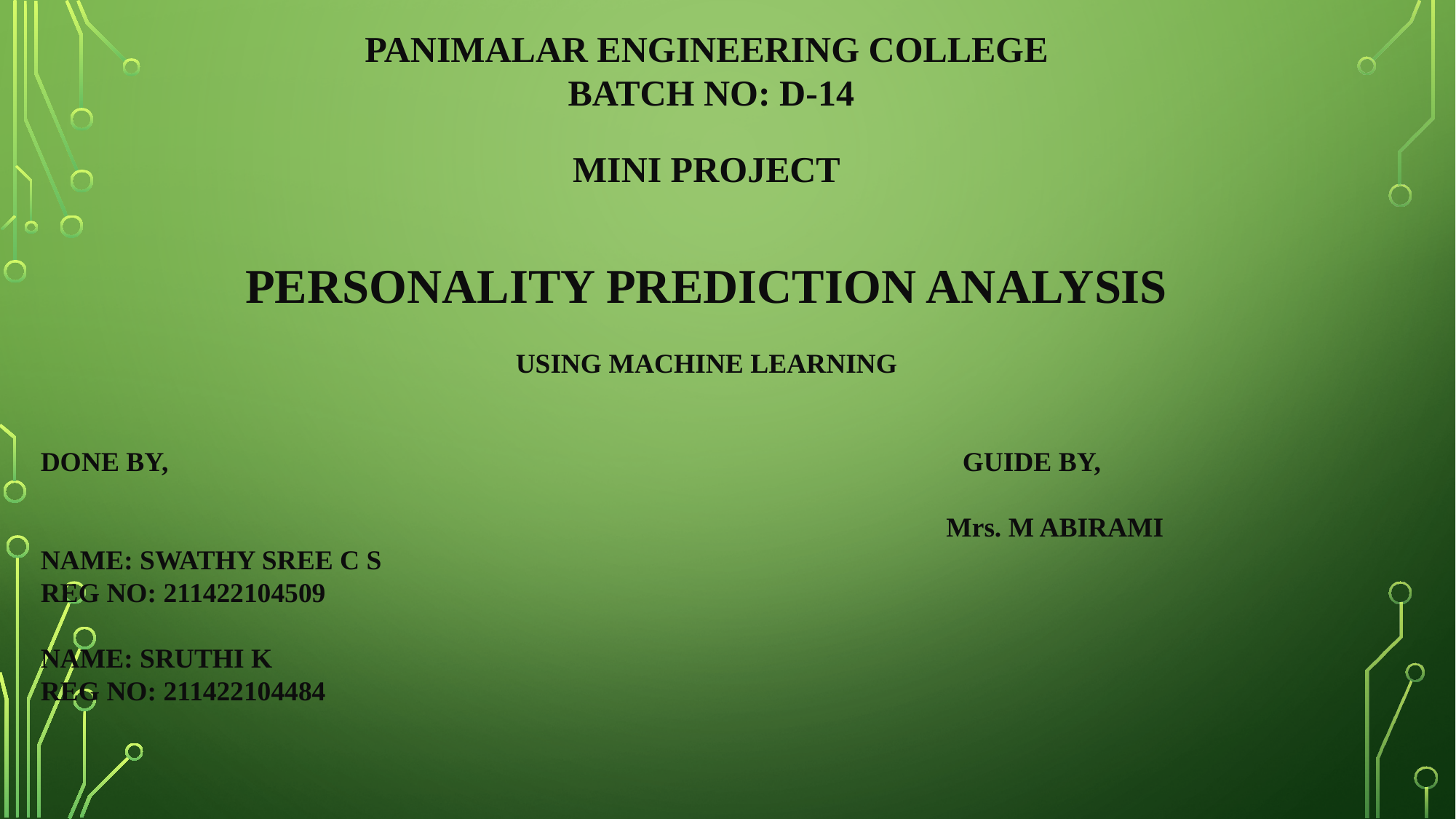

PANIMALAR ENGINEERING COLLEGE
 BATCH NO: D-14

MINI PROJECT

PERSONALITY PREDICTION ANALYSIS

USING MACHINE LEARNING

DONE BY,                                                                                                                   GUIDE BY,

                                                                                                                                   Mrs. M ABIRAMI
NAME: SWATHY SREE C S
REG NO: 211422104509

NAME: SRUTHI K
REG NO: 211422104484